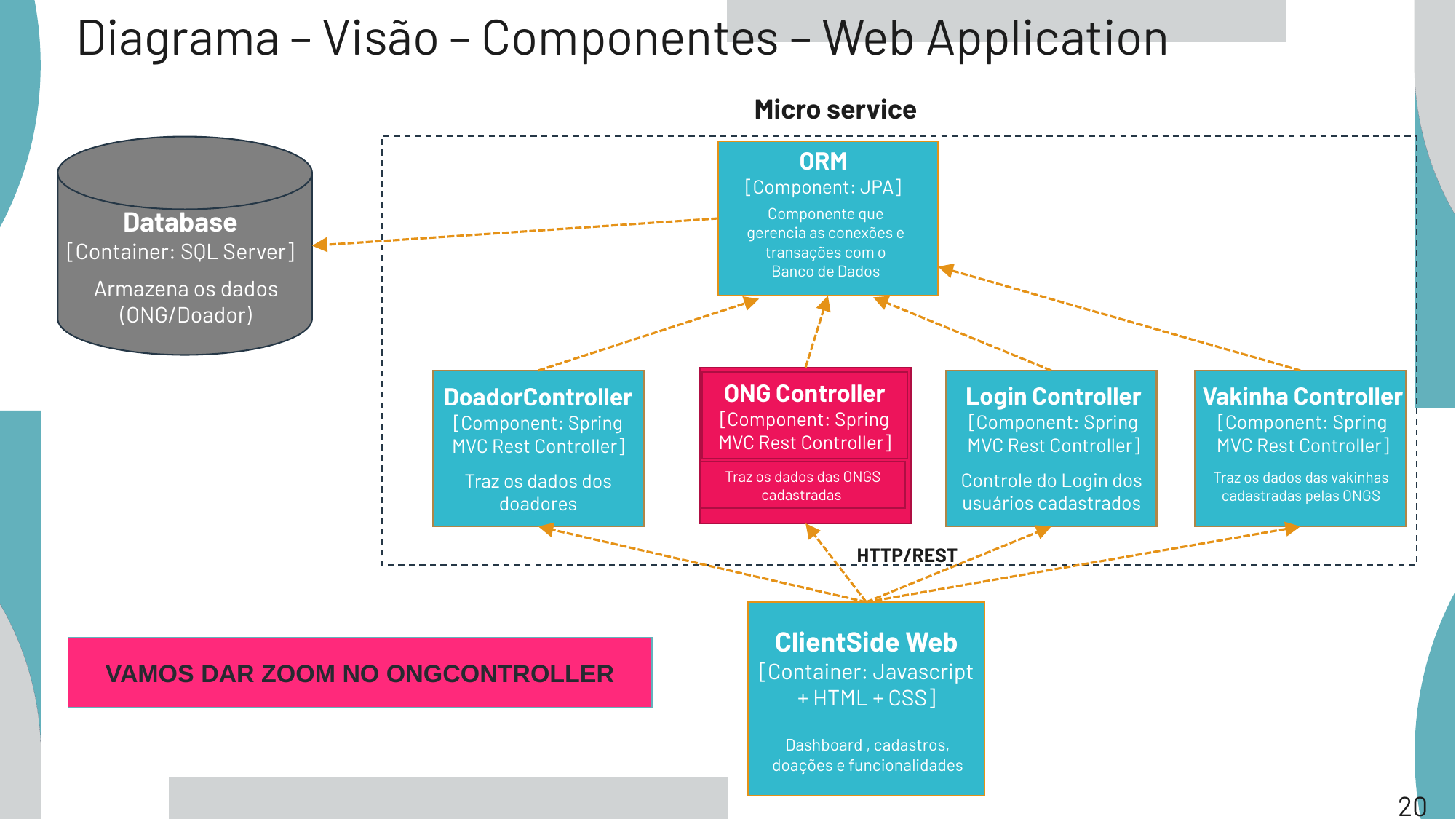

Diagrama – Visão – Componentes – Web Application
Micro service

ORM
[Component: JPA]

Componente que gerencia as conexões e transações com o Banco de Dados
Database
[Container: SQL Server]
Armazena os dados (ONG/Doador)

ONG Controller
[Component: Spring MVC Rest Controller]
Traz os dados das ONGS cadastradas

Vakinha Controller
[Component: Spring MVC Rest Controller]
Traz os dados das vakinhas cadastradas pelas ONGS

DoadorController
[Component: Spring MVC Rest Controller]
Traz os dados dos doadores

Login Controller
[Component: Spring MVC Rest Controller]
Controle do Login dos usuários cadastrados
HTTP/REST

ClientSide Web
[Container: Javascript + HTML + CSS]
Dashboard , cadastros, doações e funcionalidades
VAMOS DAR ZOOM NO ONGCONTROLLER
20